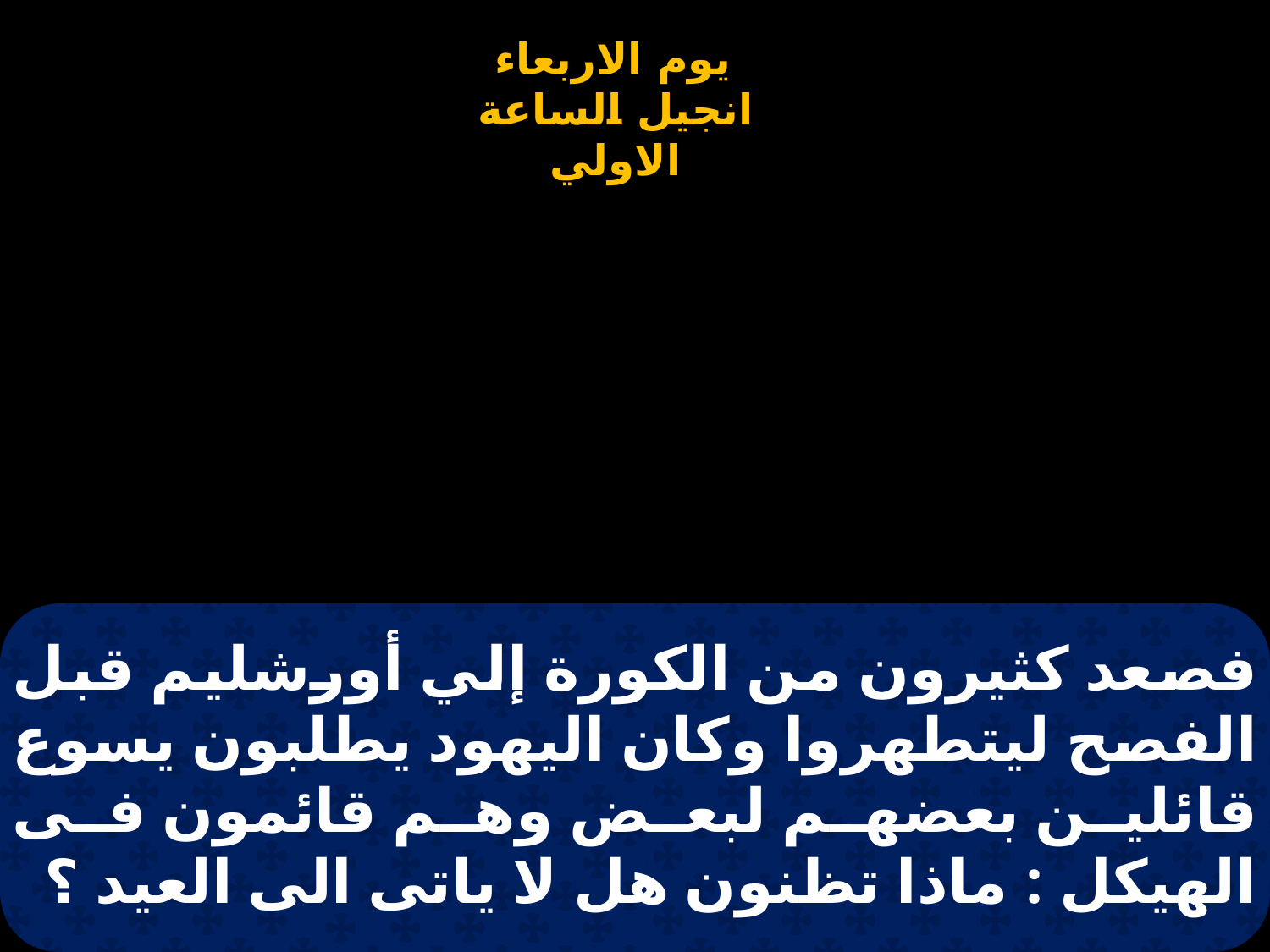

# فصعد كثيرون من الكورة إلي أورشليم قبل الفصح ليتطهروا وكان اليهود يطلبون يسوع قائلين بعضهم لبعض وهم قائمون فى الهيكل : ماذا تظنون هل لا ياتى الى العيد ؟